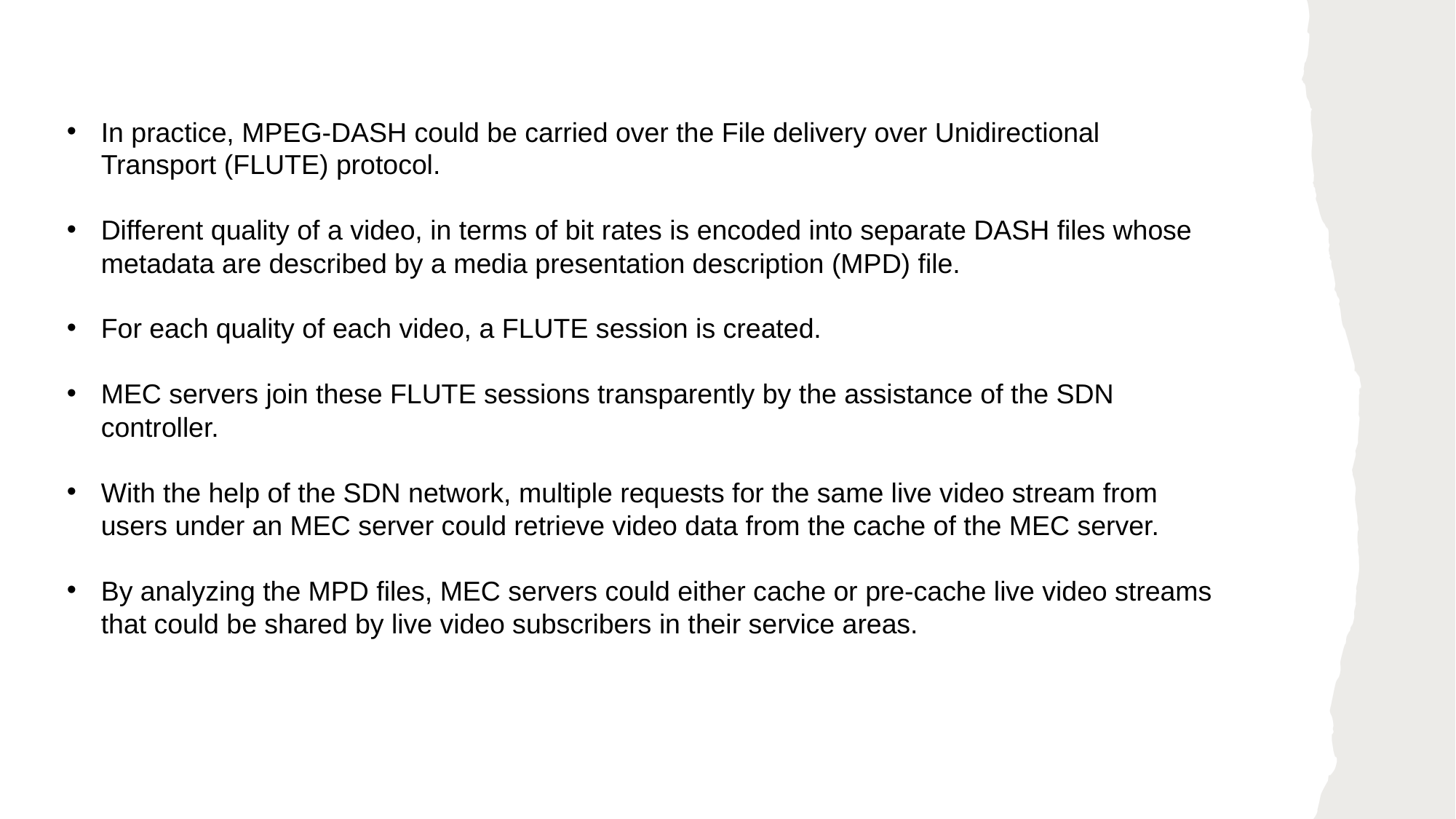

In practice, MPEG-DASH could be carried over the File delivery over Unidirectional Transport (FLUTE) protocol.

Different quality of a video, in terms of bit rates is encoded into separate DASH files whose metadata are described by a media presentation description (MPD) file.

For each quality of each video, a FLUTE session is created.

MEC servers join these FLUTE sessions transparently by the assistance of the SDN controller.

With the help of the SDN network, multiple requests for the same live video stream from users under an MEC server could retrieve video data from the cache of the MEC server.

By analyzing the MPD files, MEC servers could either cache or pre-cache live video streams that could be shared by live video subscribers in their service areas.